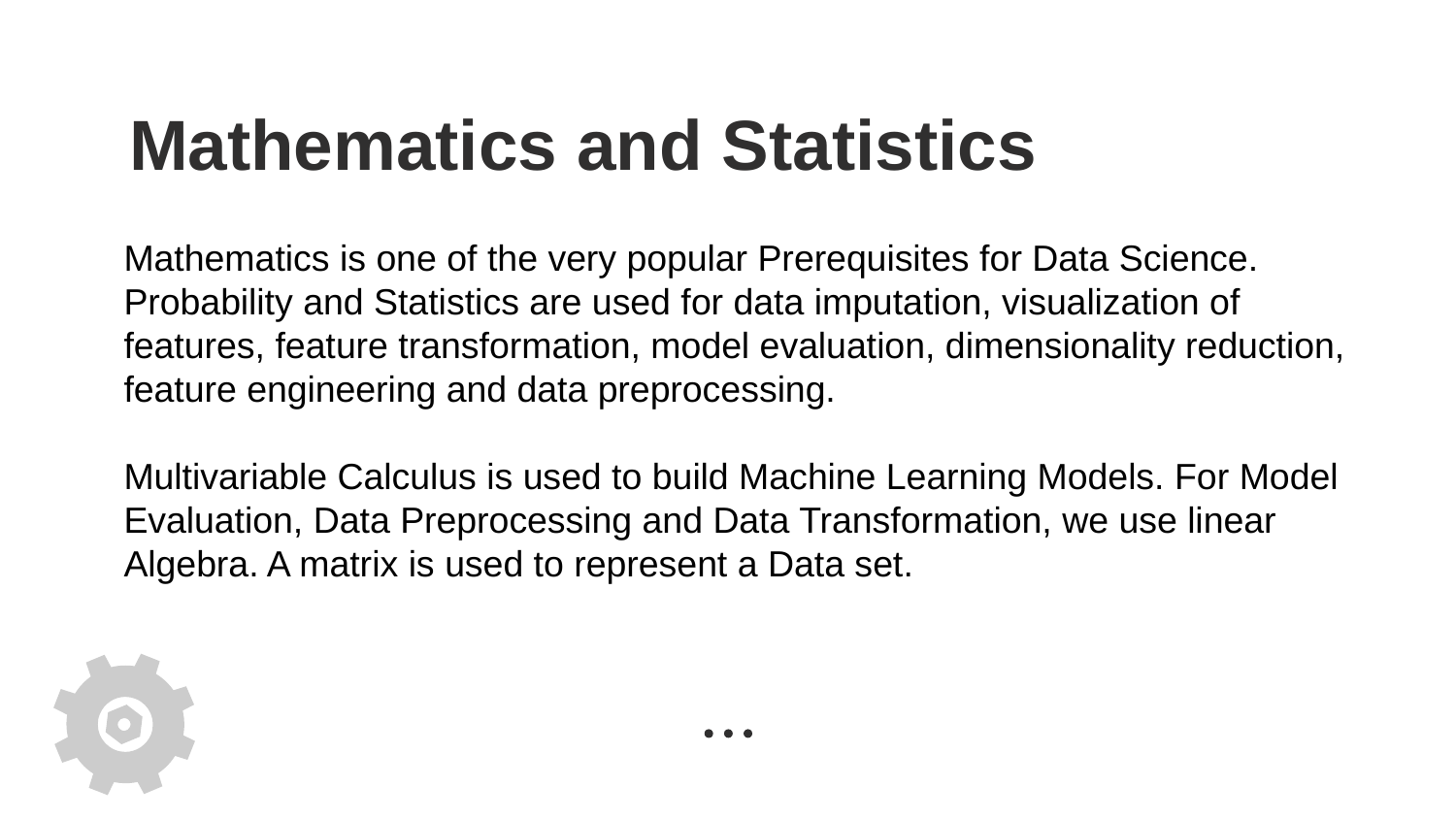

# Mathematics and Statistics

Mathematics is one of the very popular Prerequisites for Data Science. Probability and Statistics are used for data imputation, visualization of features, feature transformation, model evaluation, dimensionality reduction, feature engineering and data preprocessing.

Multivariable Calculus is used to build Machine Learning Models. For Model Evaluation, Data Preprocessing and Data Transformation, we use linear Algebra. A matrix is used to represent a Data set.